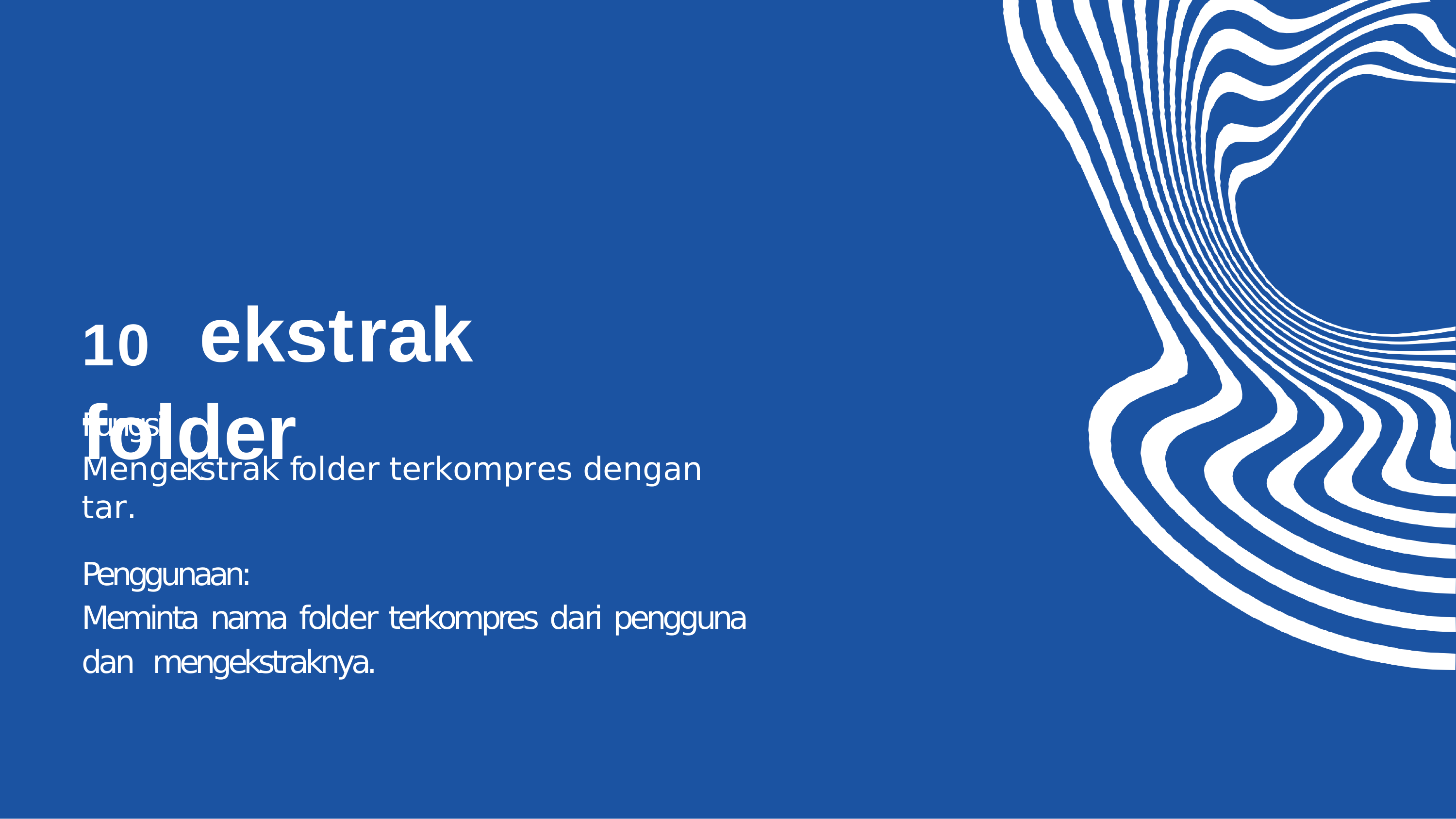

# 10	ekstrak folder
Fungsi:
Mengekstrak folder terkompres dengan tar.
Penggunaan:
Meminta nama folder terkompres dari pengguna dan  mengekstraknya.